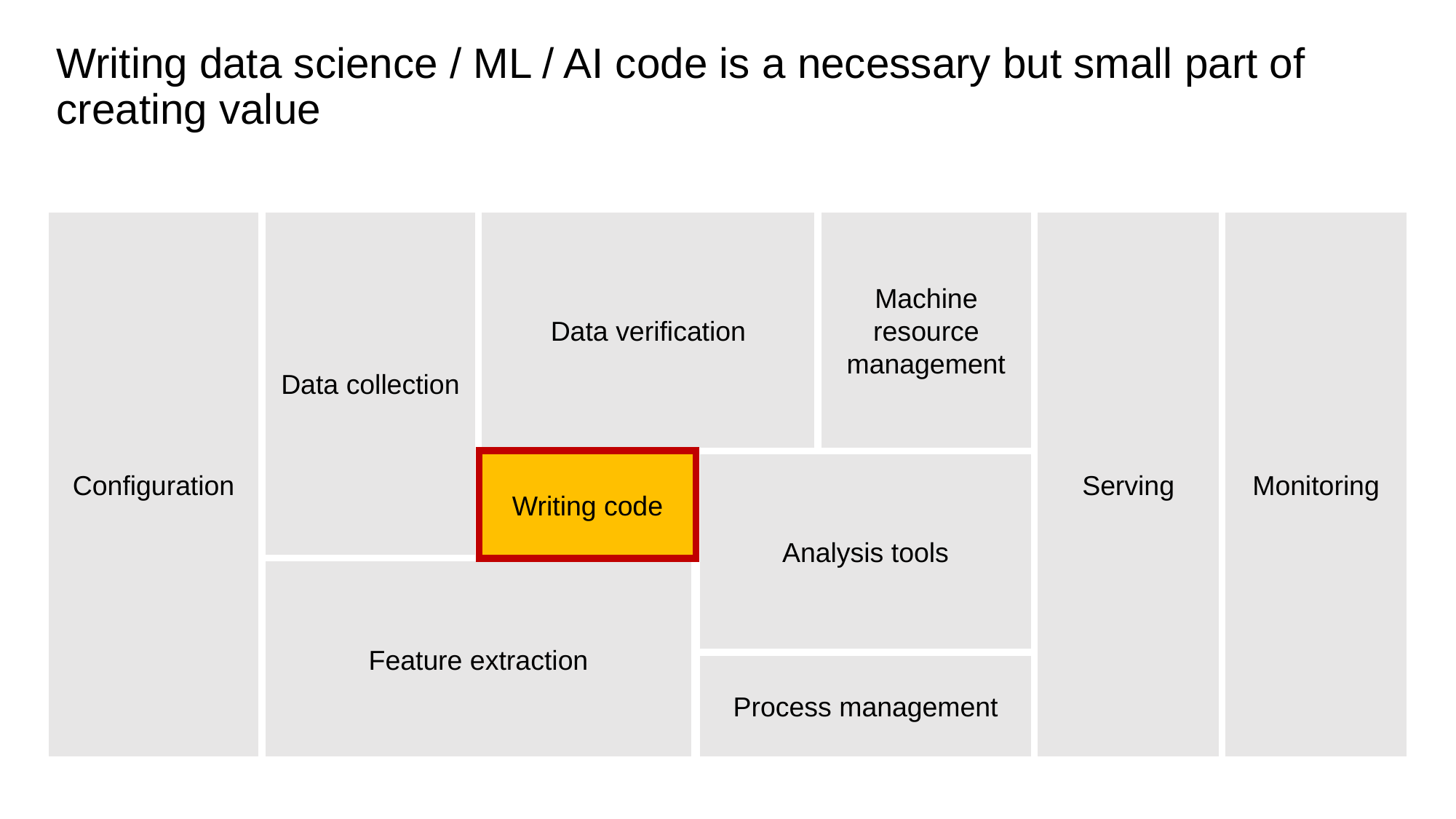

# Writing data science / ML / AI code is a necessary but small part of creating value
Serving
Monitoring
Configuration
Data verification
Machine resource management
Data collection
Analysis tools
Writing code
Feature extraction
Process management